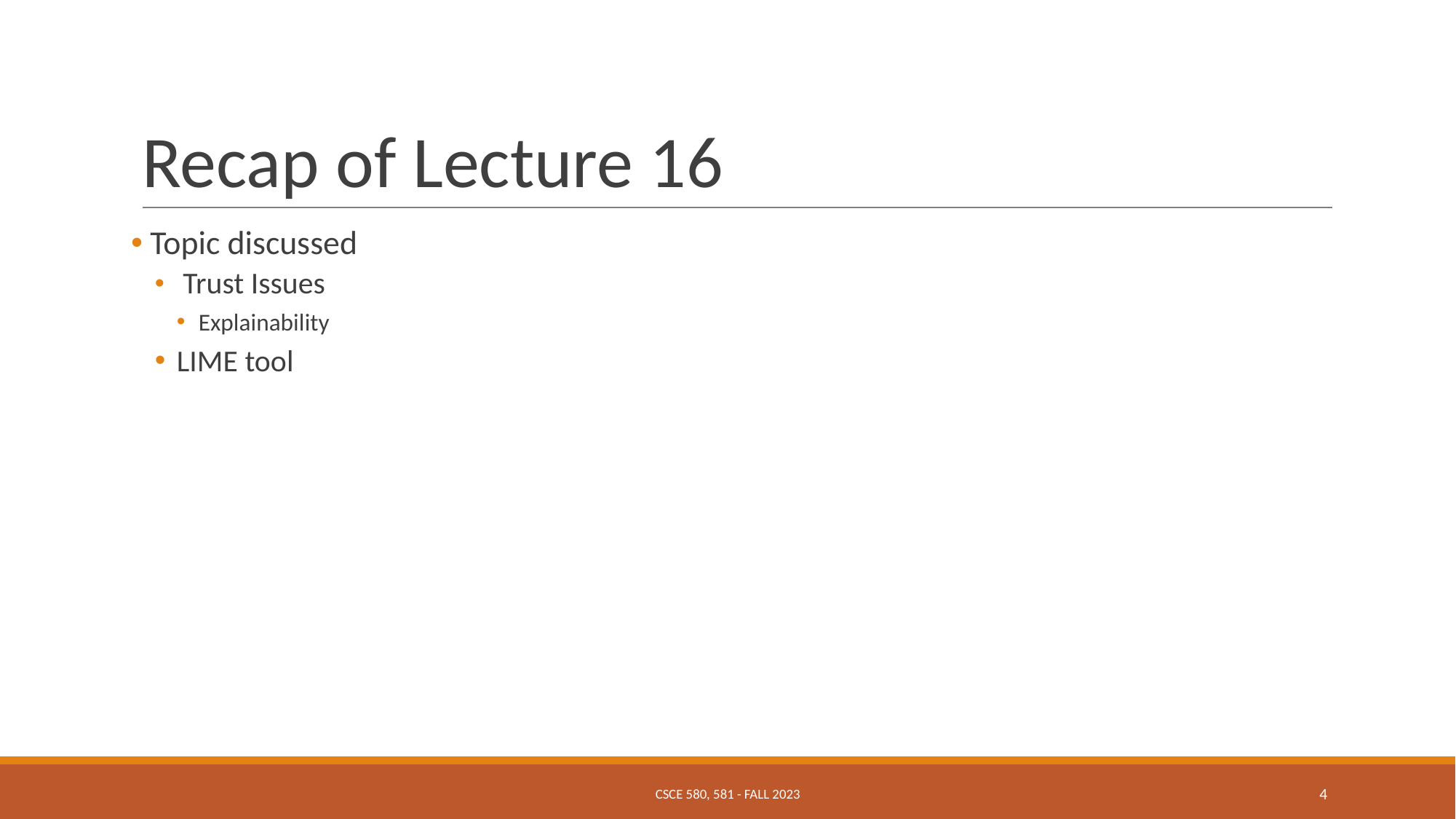

# Recap of Lecture 16
 Topic discussed
 Trust Issues
Explainability
LIME tool

CSCE 580, 581 - FALL 2023
4